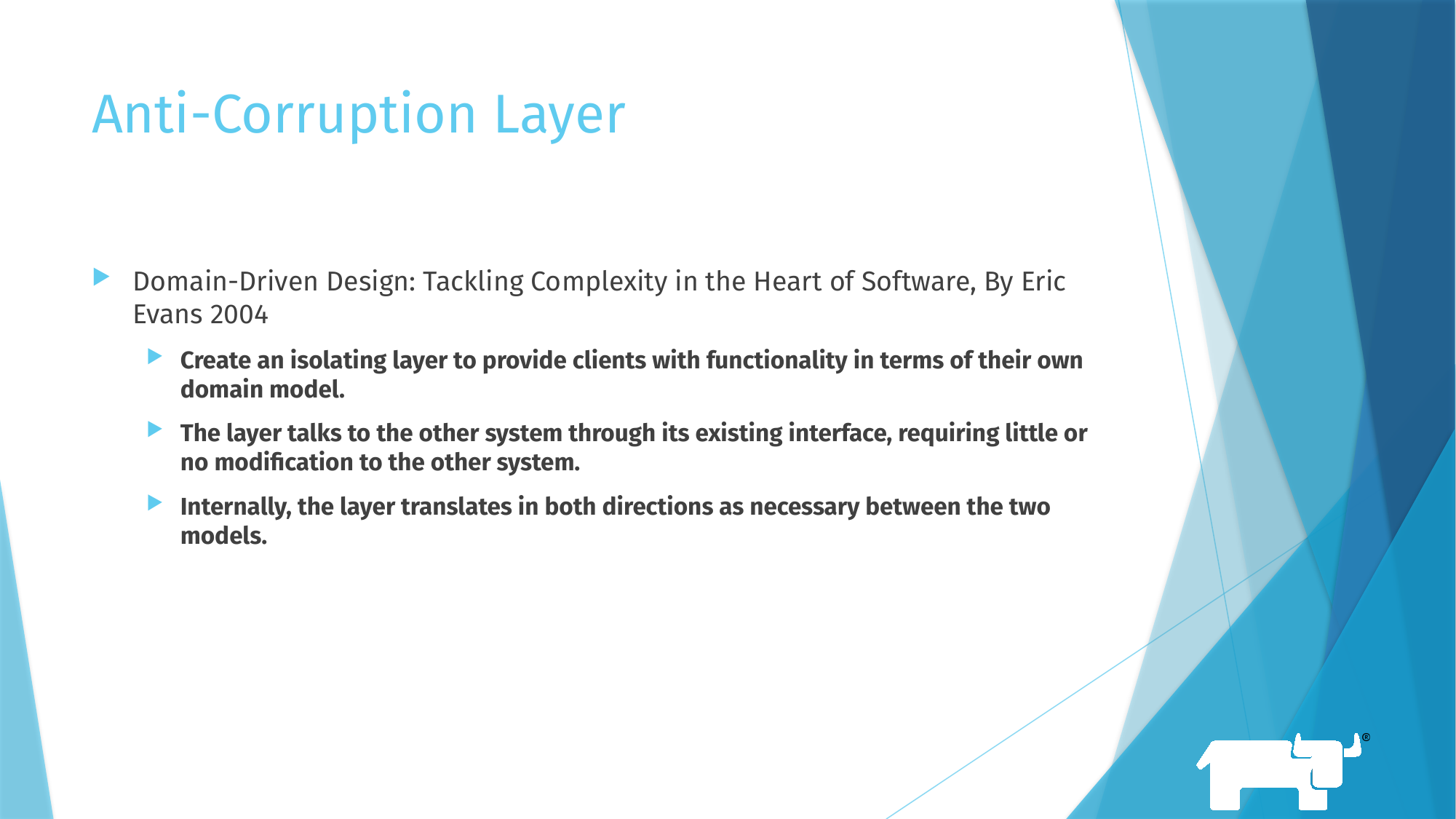

# Anti-Corruption Layer
Domain-Driven Design: Tackling Complexity in the Heart of Software, By Eric Evans 2004
Create an isolating layer to provide clients with functionality in terms of their own domain model.
The layer talks to the other system through its existing interface, requiring little or no modification to the other system.
Internally, the layer translates in both directions as necessary between the two models.